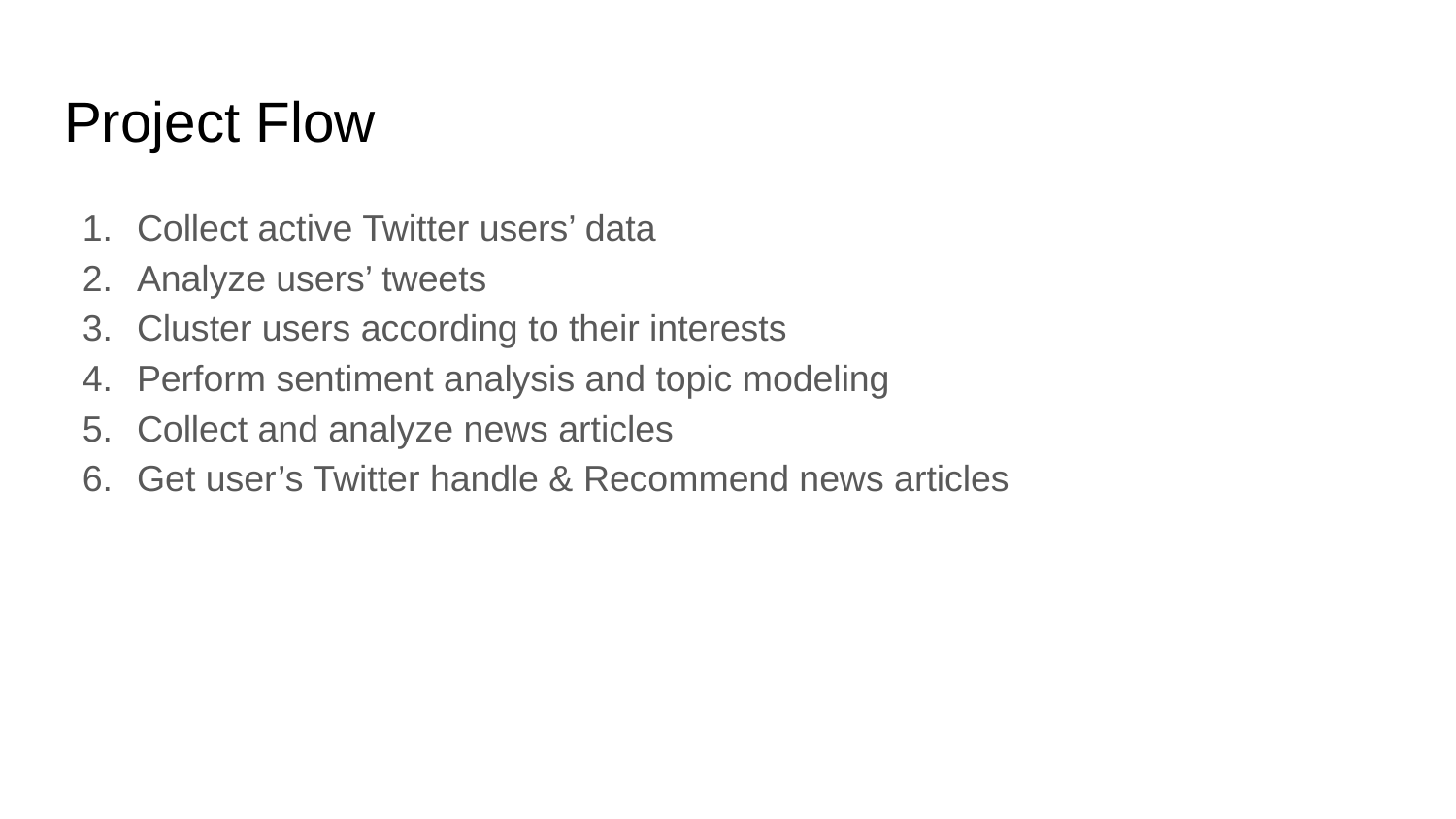

# Project Flow
Collect active Twitter users’ data
Analyze users’ tweets
Cluster users according to their interests
Perform sentiment analysis and topic modeling
Collect and analyze news articles
Get user’s Twitter handle & Recommend news articles